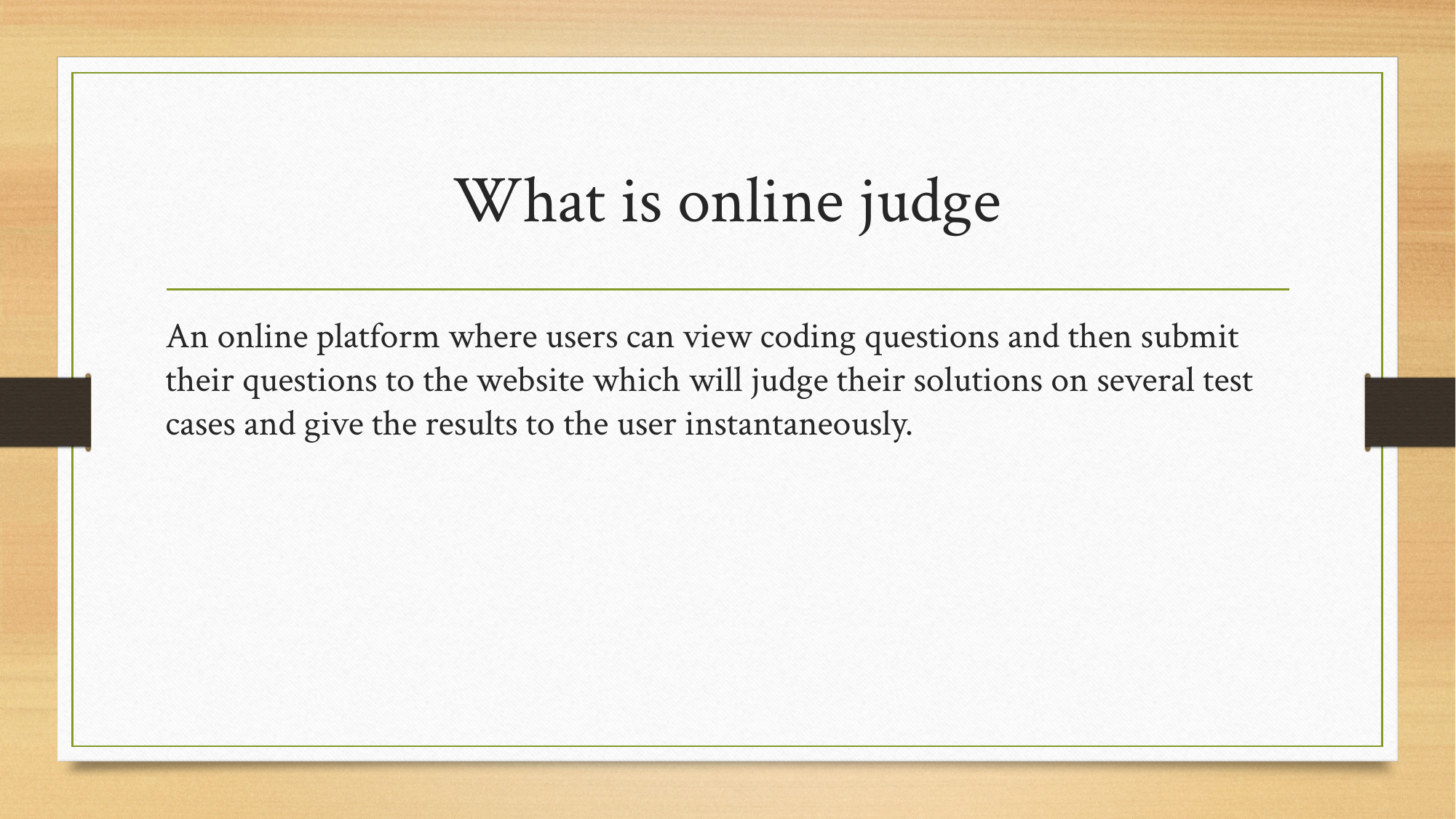

# What is online judge
An online platform where users can view coding questions and then submit their questions to the website which will judge their solutions on several test cases and give the results to the user instantaneously.